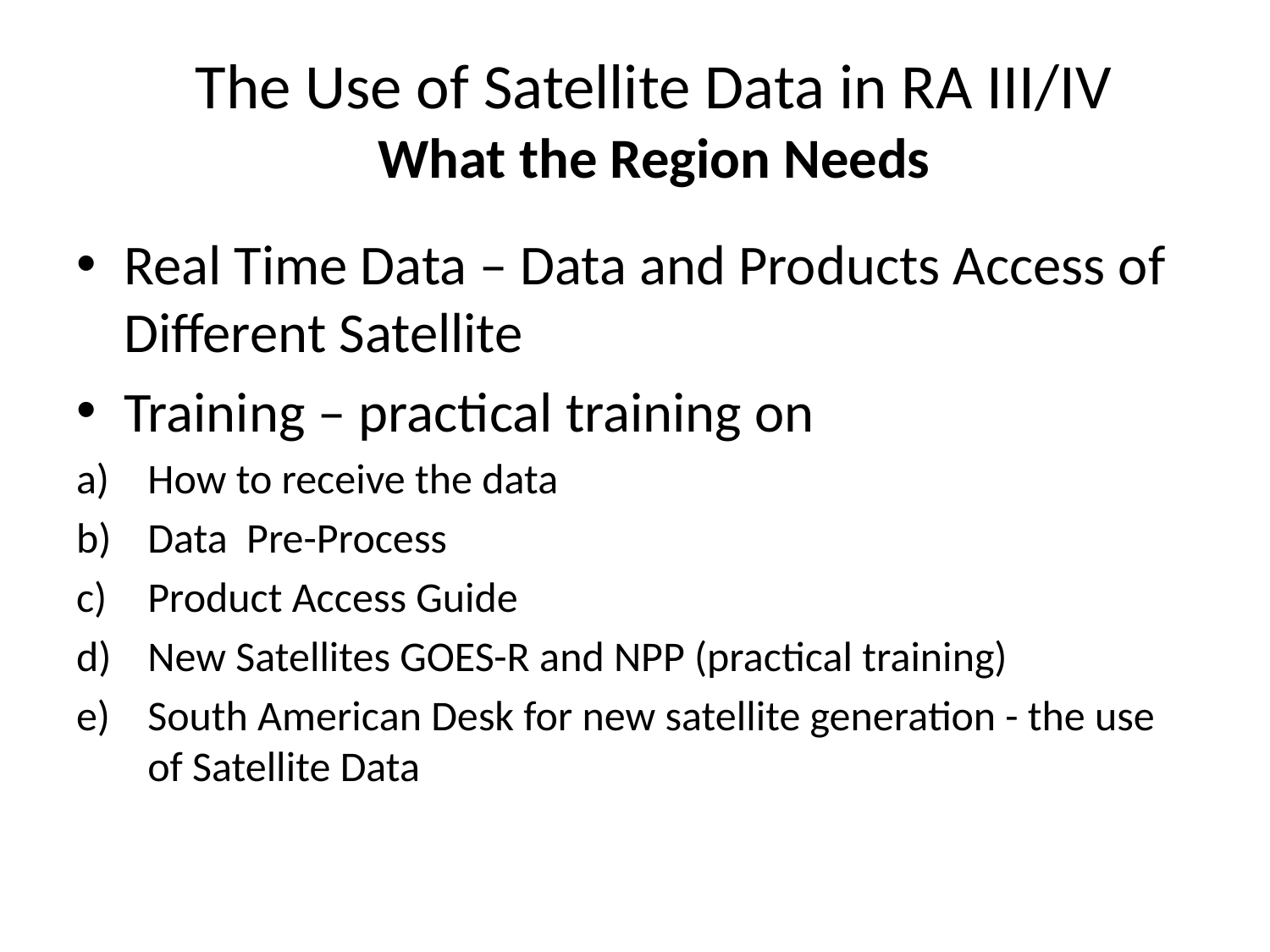

# The Use of Satellite Data in RA III/IV What the Region Needs
Real Time Data – Data and Products Access of Different Satellite
Training – practical training on
How to receive the data
Data  Pre-Process
Product Access Guide
New Satellites GOES-R and NPP (practical training)
South American Desk for new satellite generation - the use of Satellite Data